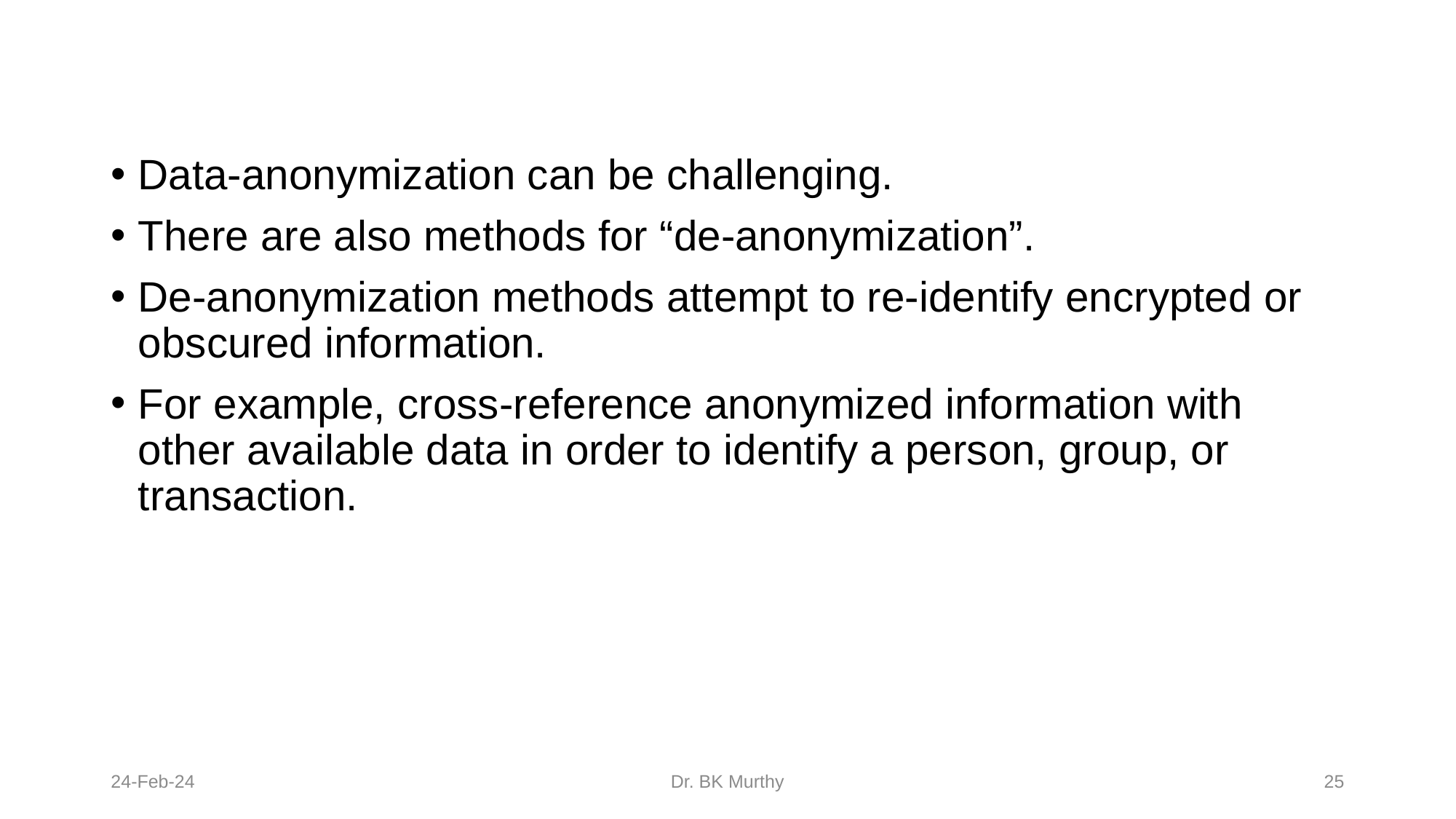

#
Data-anonymization can be challenging.
There are also methods for “de-anonymization”.
De-anonymization methods attempt to re-identify encrypted or obscured information.
For example, cross-reference anonymized information with other available data in order to identify a person, group, or transaction.
24-Feb-24
Dr. BK Murthy
25